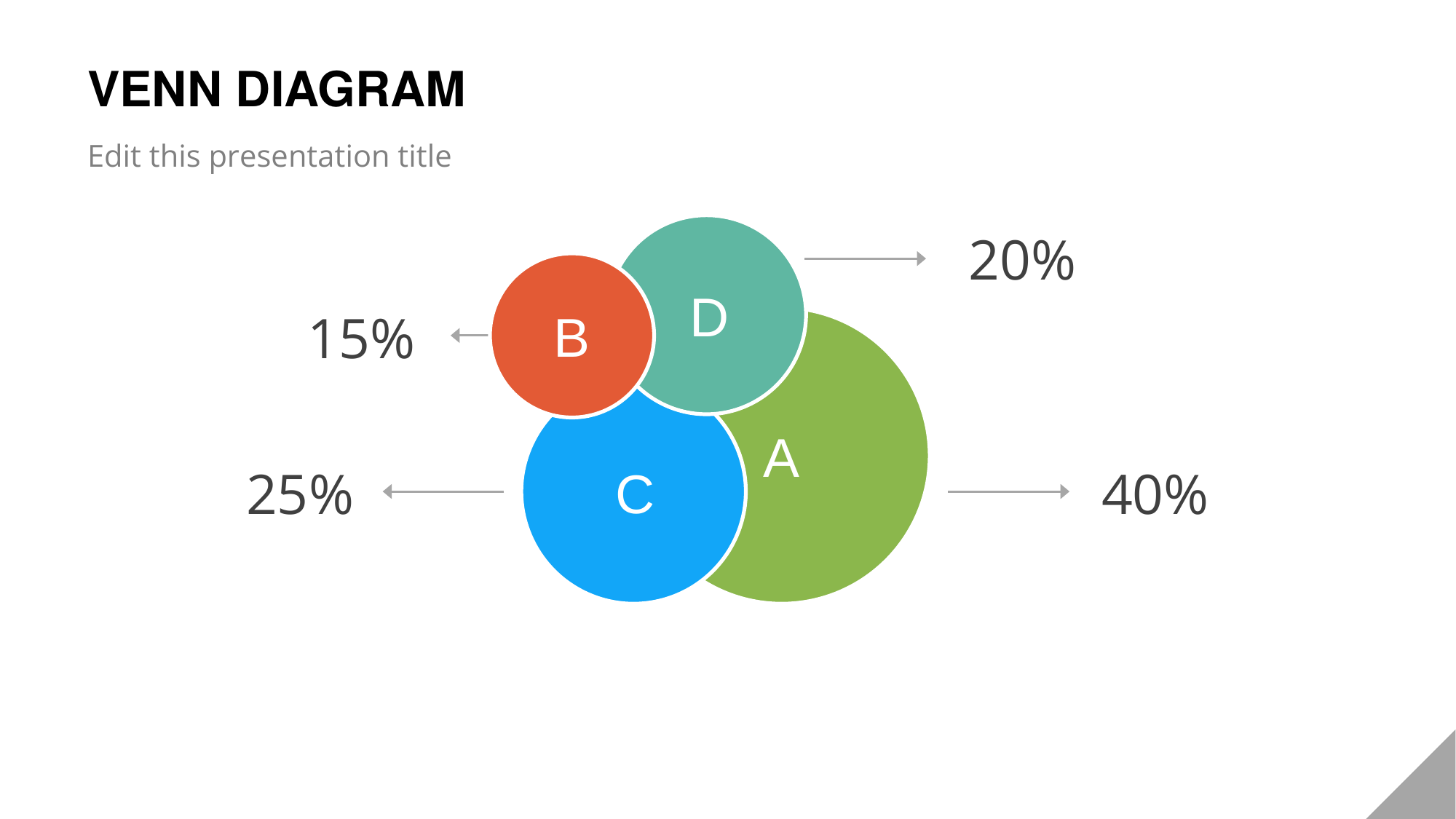

# VENN DIAGRAM
Edit this presentation title

20%

D
B
15%

A
C
25%
40%